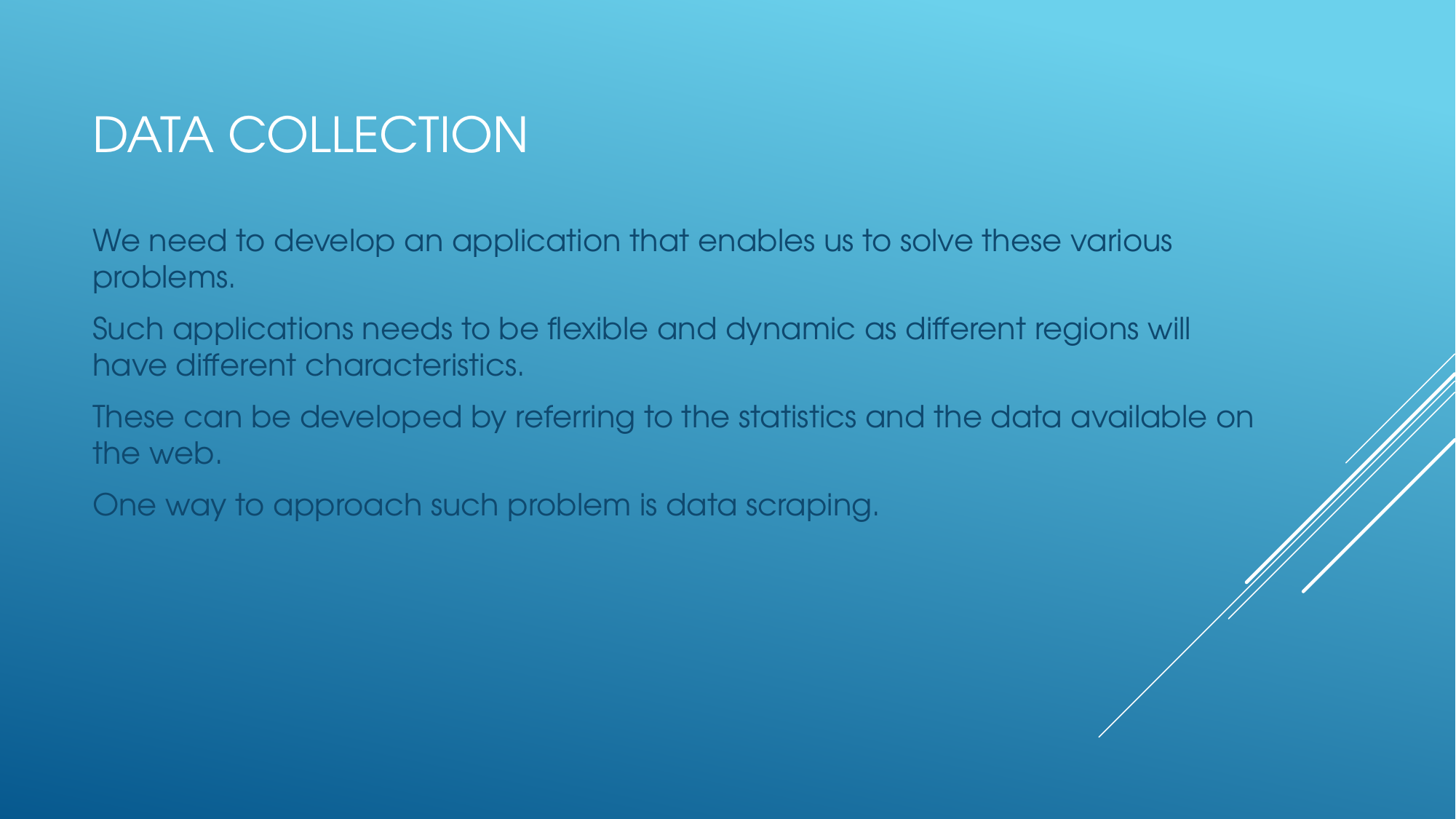

We need to develop an application that enables us to solve these various problems.
Such applications needs to be flexible and dynamic as different regions will have different characteristics.
These can be developed by referring to the statistics and the data available on the web.
One way to approach such problem is data scraping.
# Data Collection